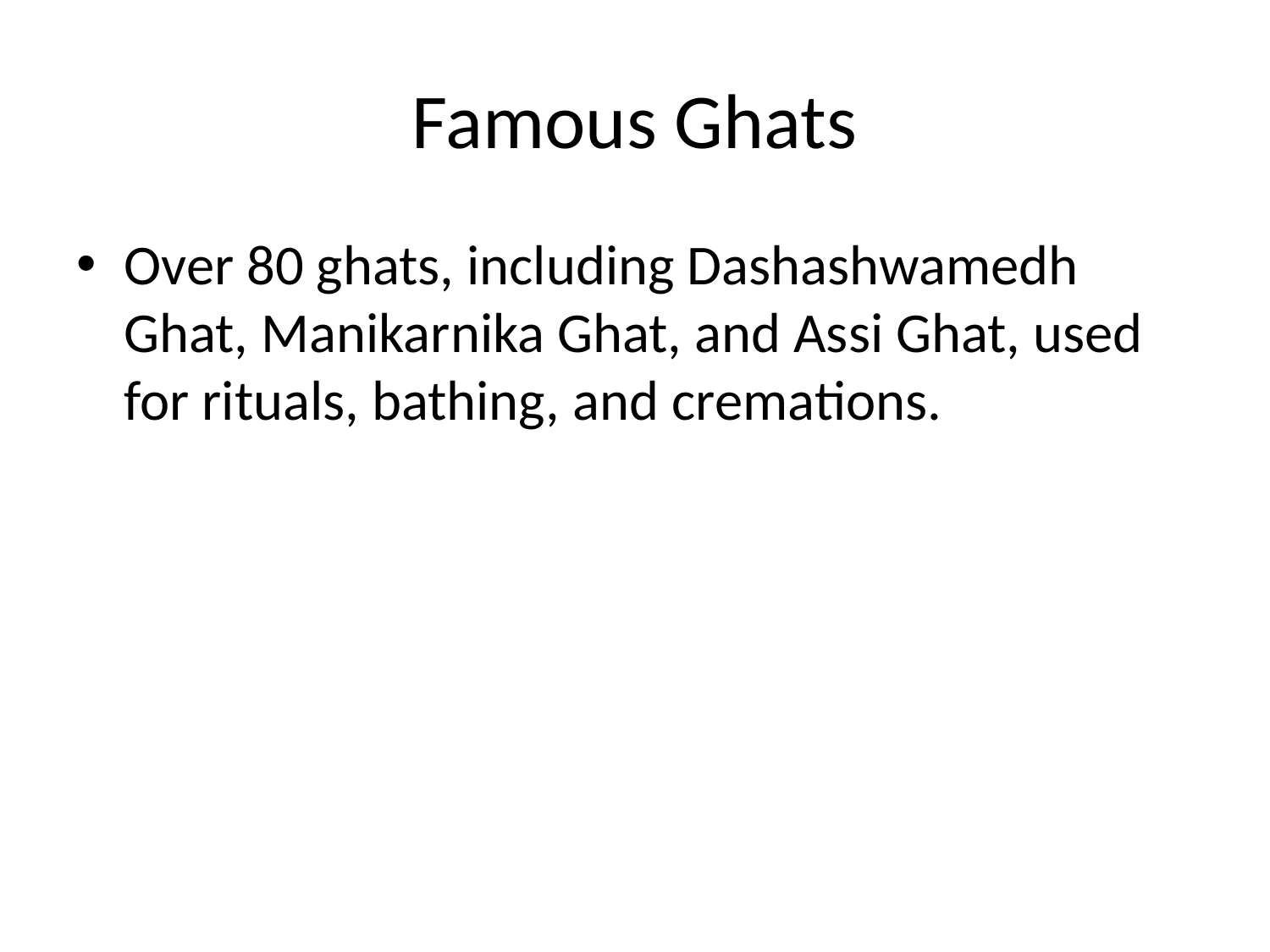

# Famous Ghats
Over 80 ghats, including Dashashwamedh Ghat, Manikarnika Ghat, and Assi Ghat, used for rituals, bathing, and cremations.